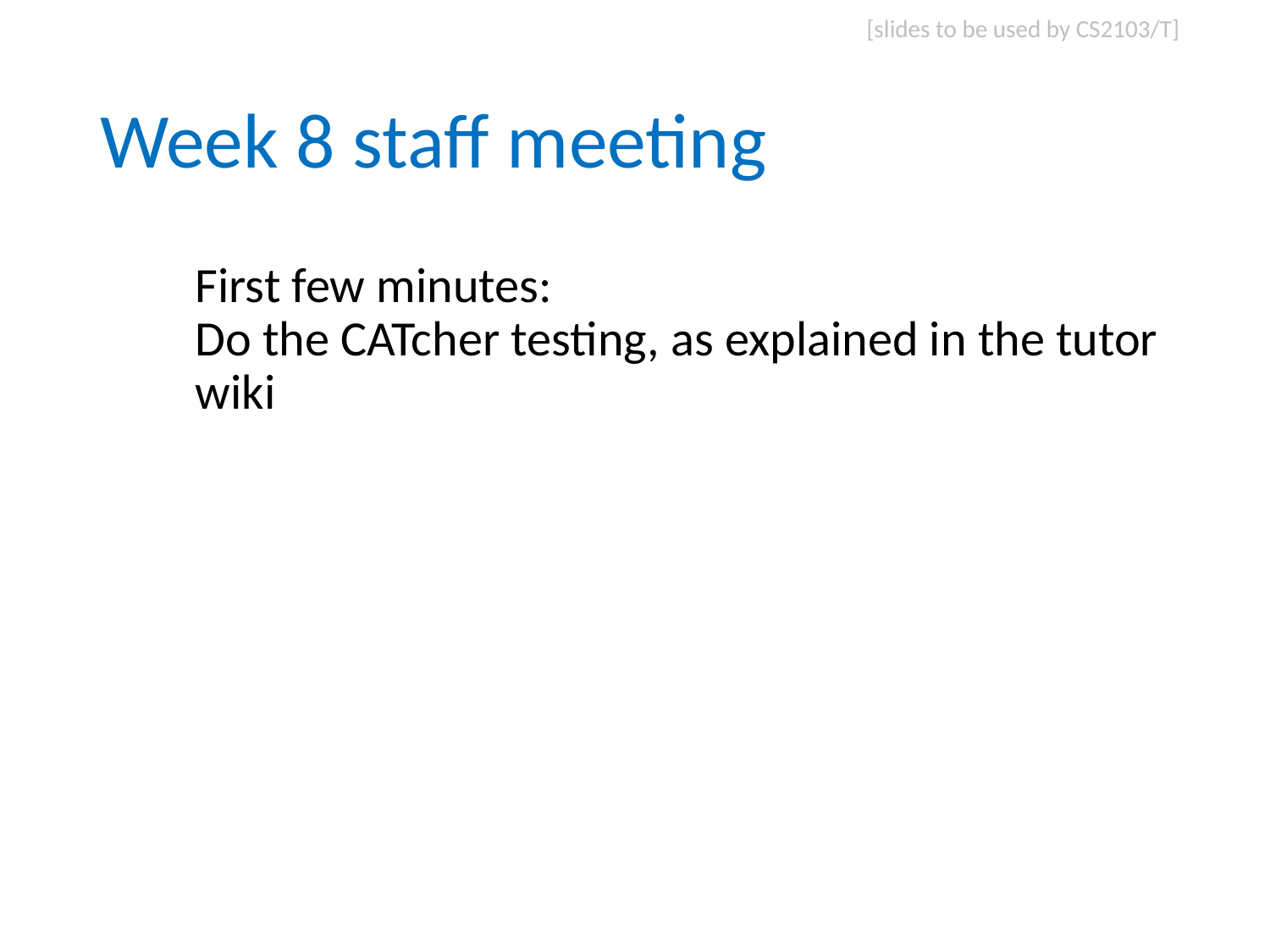

# Week 8 staff meeting
First few minutes:
Do the CATcher testing, as explained in the tutor wiki